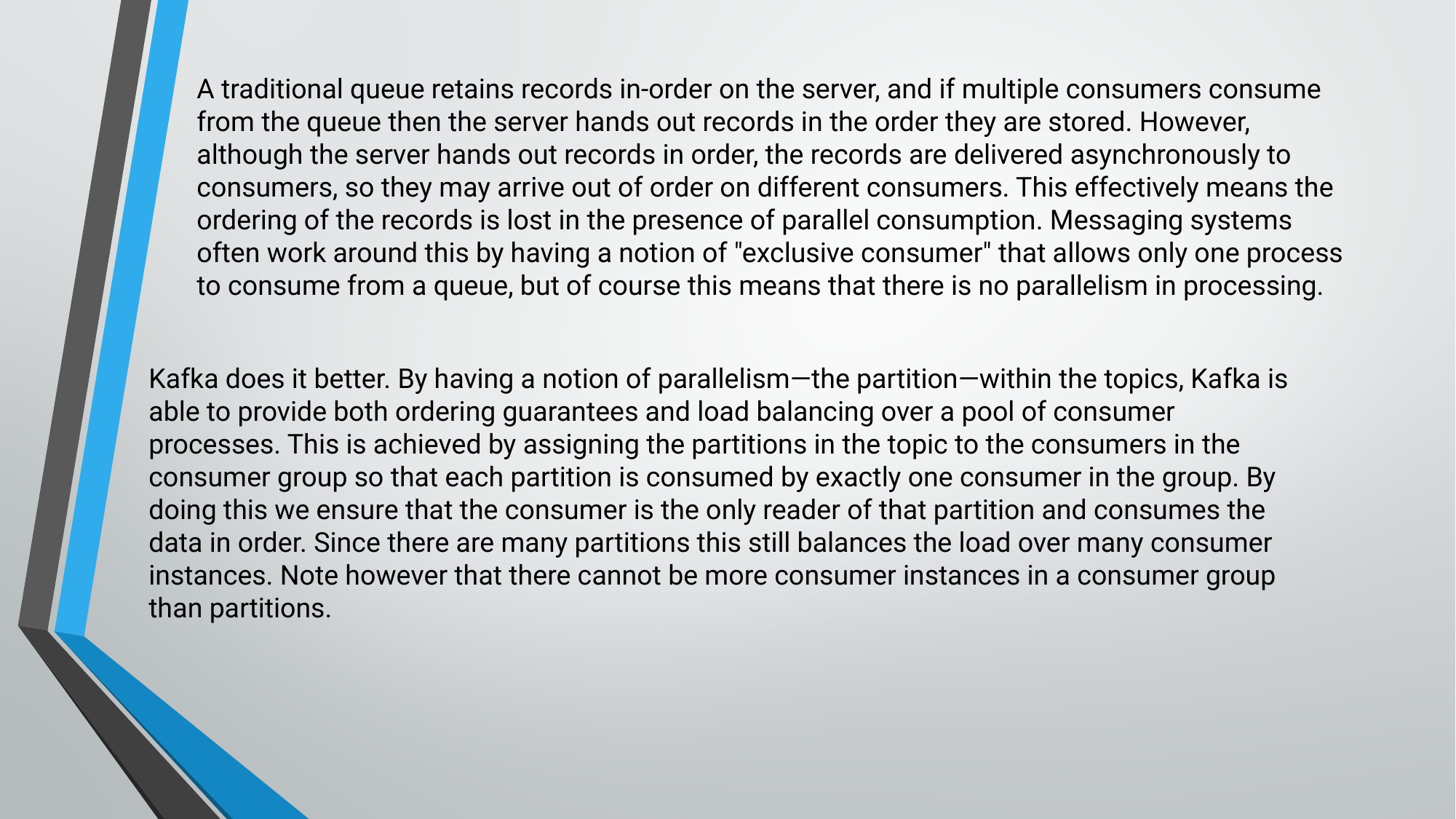

A traditional queue retains records in-order on the server, and if multiple consumers consume from the queue then the server hands out records in the order they are stored. However, although the server hands out records in order, the records are delivered asynchronously to consumers, so they may arrive out of order on different consumers. This effectively means the ordering of the records is lost in the presence of parallel consumption. Messaging systems often work around this by having a notion of "exclusive consumer" that allows only one process to consume from a queue, but of course this means that there is no parallelism in processing.
Kafka does it better. By having a notion of parallelism—the partition—within the topics, Kafka is able to provide both ordering guarantees and load balancing over a pool of consumer processes. This is achieved by assigning the partitions in the topic to the consumers in the consumer group so that each partition is consumed by exactly one consumer in the group. By doing this we ensure that the consumer is the only reader of that partition and consumes the data in order. Since there are many partitions this still balances the load over many consumer instances. Note however that there cannot be more consumer instances in a consumer group than partitions.